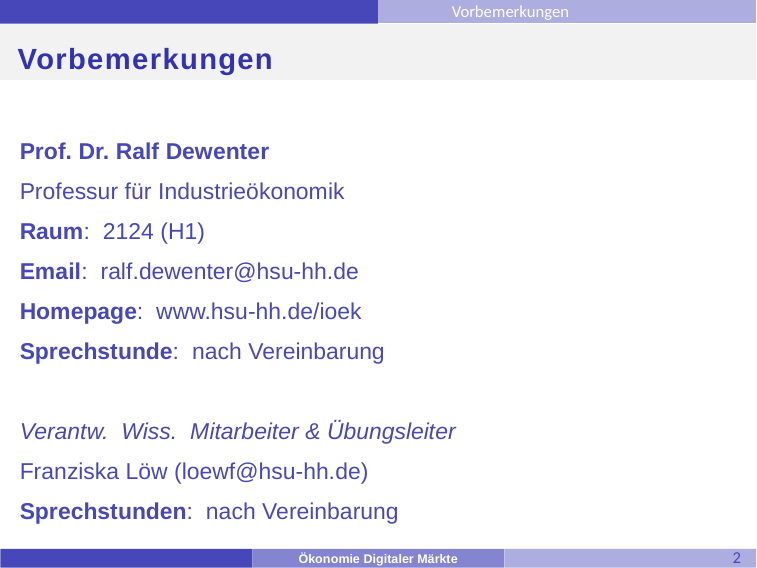

Vorbemerkungen

# Vorbemerkungen
Prof. Dr. Ralf Dewenter
Professur für Industrieökonomik
Raum:  2124 (H1)
Email:  ralf.dewenter@hsu-hh.de
Homepage:  www.hsu-hh.de/ioek
Sprechstunde:  nach Vereinbarung

Verantw.  Wiss.  Mitarbeiter & Übungsleiter
Franziska Löw (loewf@hsu-hh.de)
Sprechstunden:  nach Vereinbarung
2